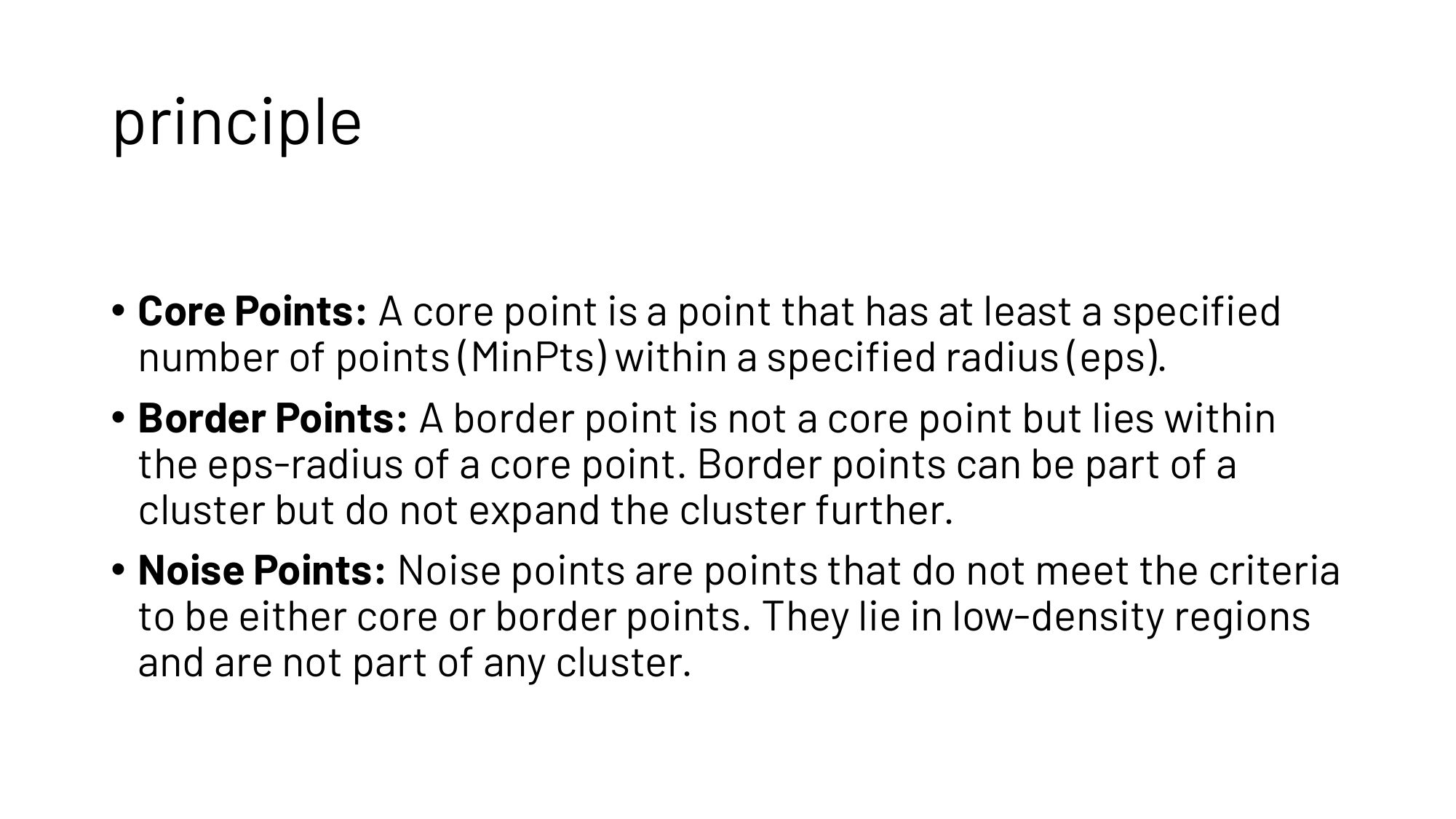

# principle

Core Points: A core point is a point that has at least a specified number of points (MinPts) within a specified radius (eps).
Border Points: A border point is not a core point but lies within the eps-radius of a core point. Border points can be part of a cluster but do not expand the cluster further.
Noise Points: Noise points are points that do not meet the criteria to be either core or border points. They lie in low-density regions and are not part of any cluster.